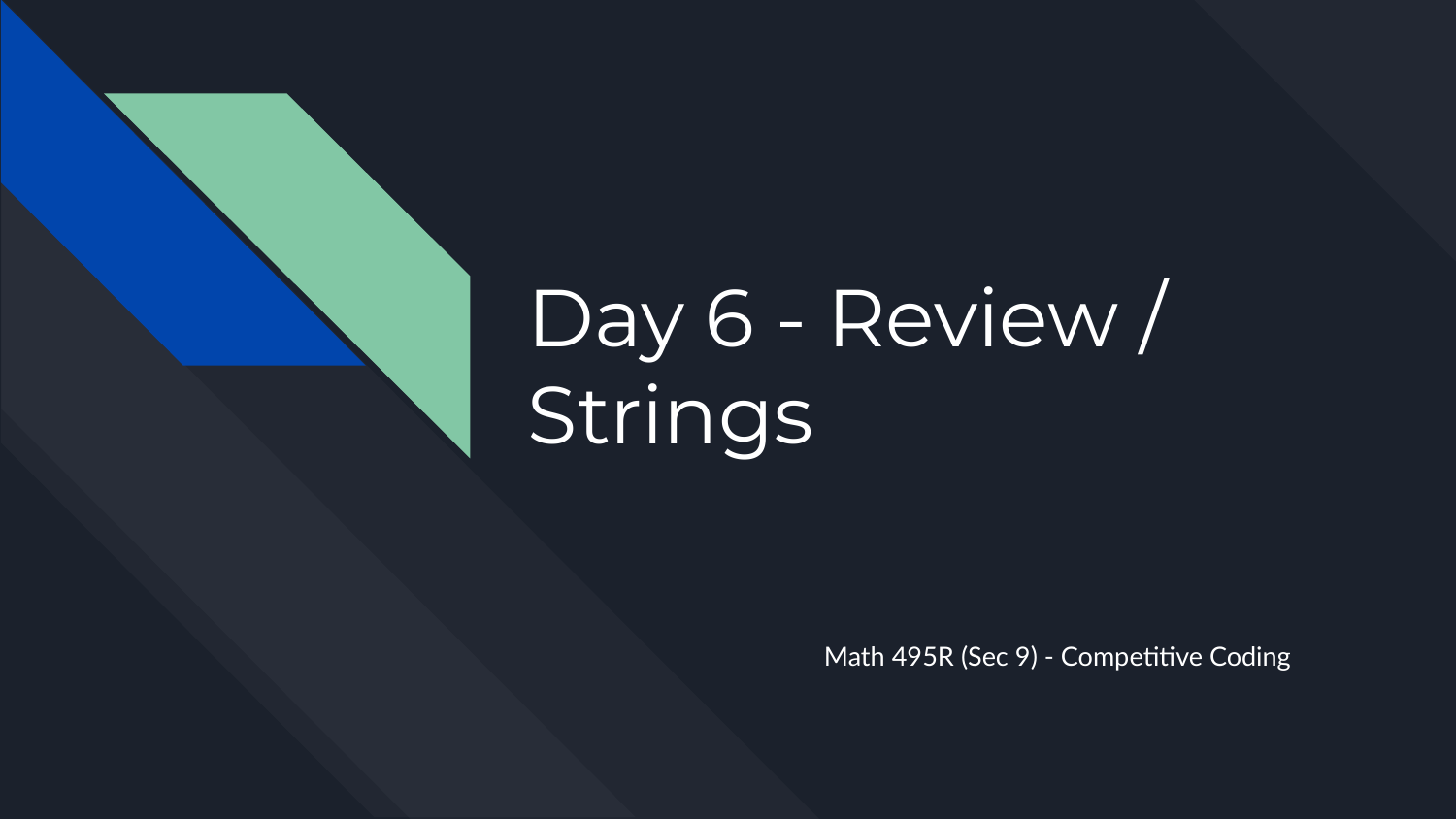

# Day 6 - Review / Strings
Math 495R (Sec 9) - Competitive Coding